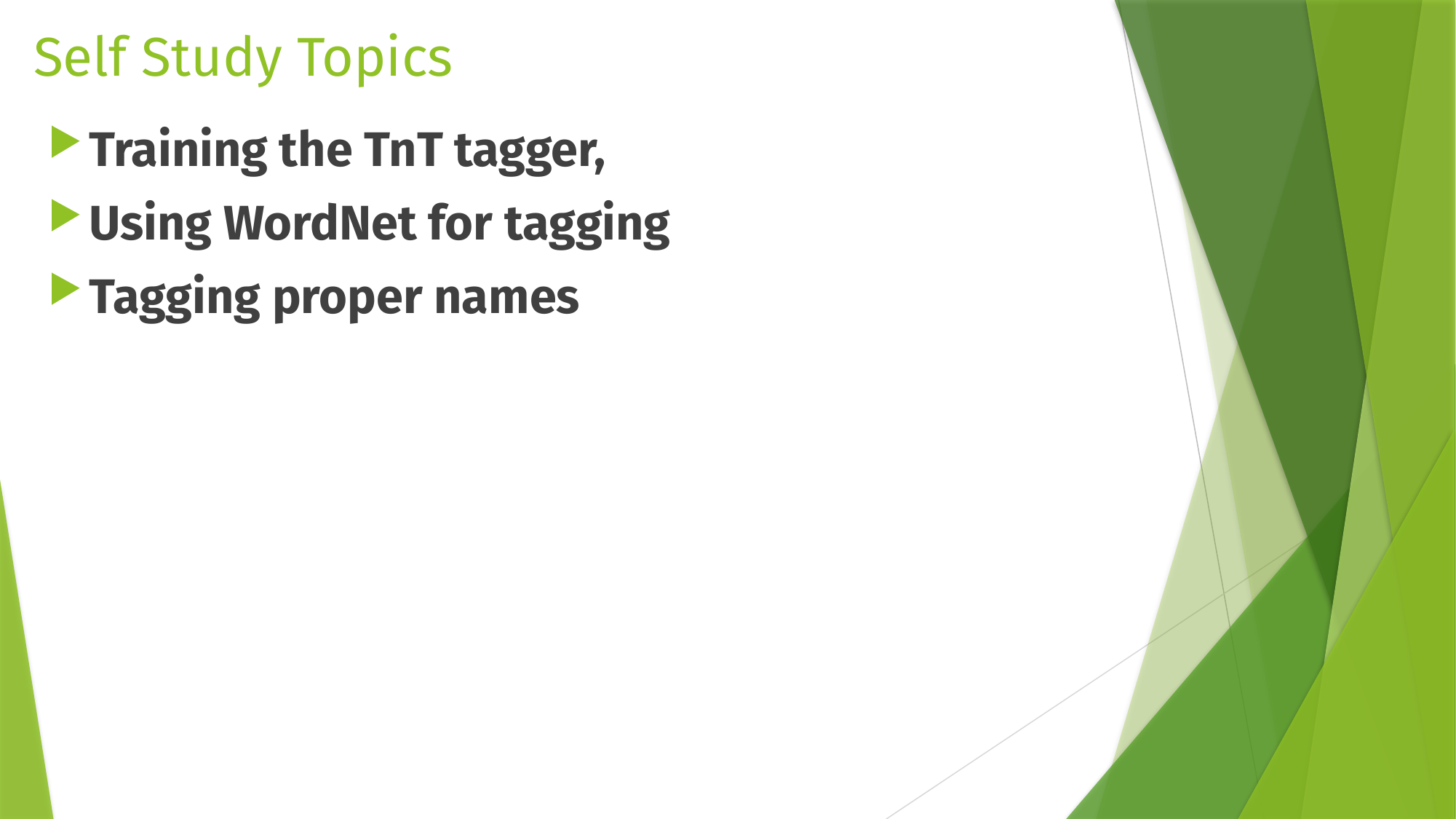

# Self Study Topics
Training the TnT tagger,
Using WordNet for tagging
Tagging proper names